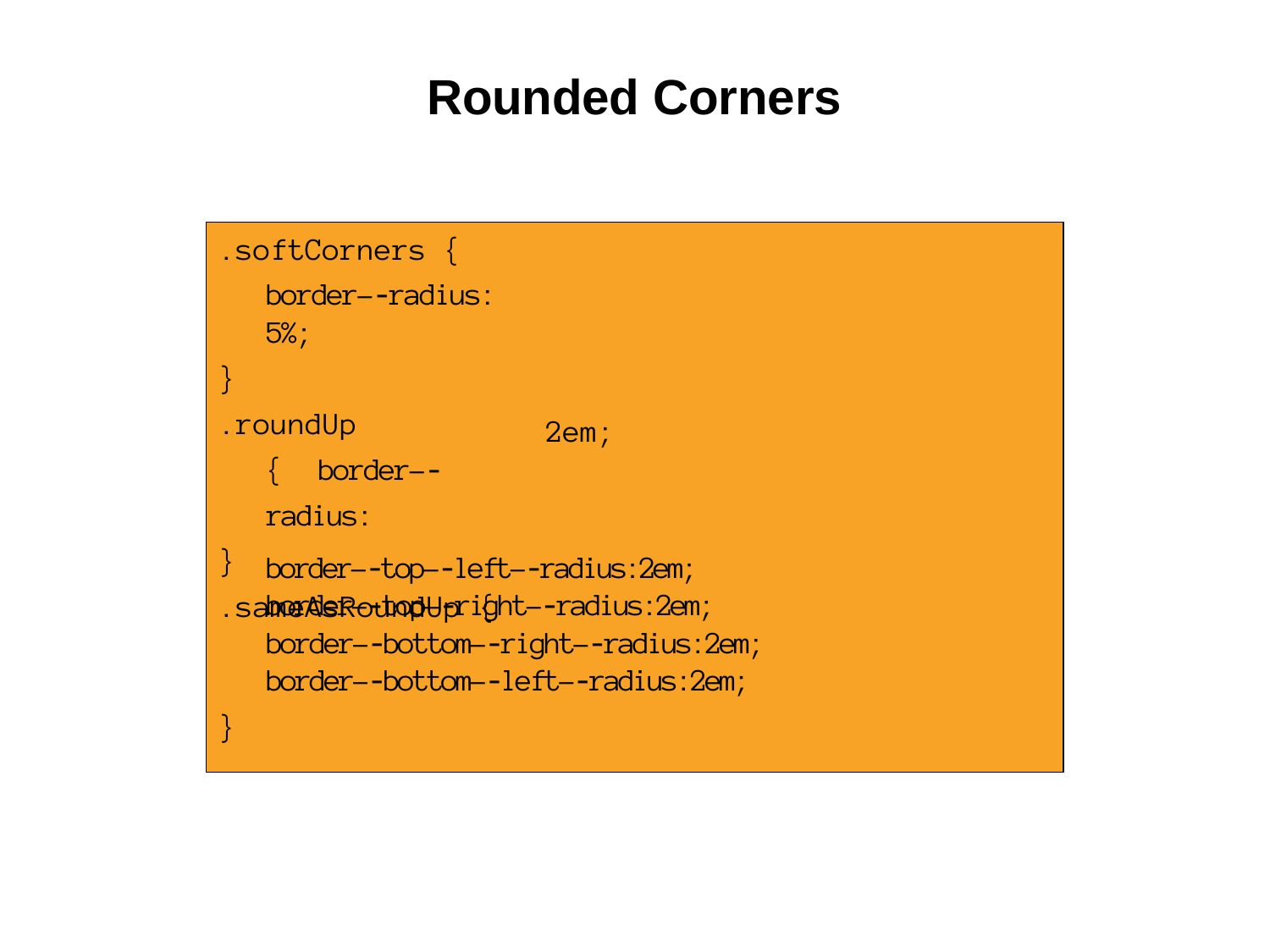

# Rounded Corners
.softCorners {
border-­‐radius:	5%;
}
.roundUp {  border-­‐radius:
}
.sameAsRoundUp {

2em;
border-­‐top-­‐left-­‐radius:2em;  border-­‐top-­‐right-­‐radius:2em;  border-­‐bottom-­‐right-­‐radius:2em;  border-­‐bottom-­‐left-­‐radius:2em;
}
6